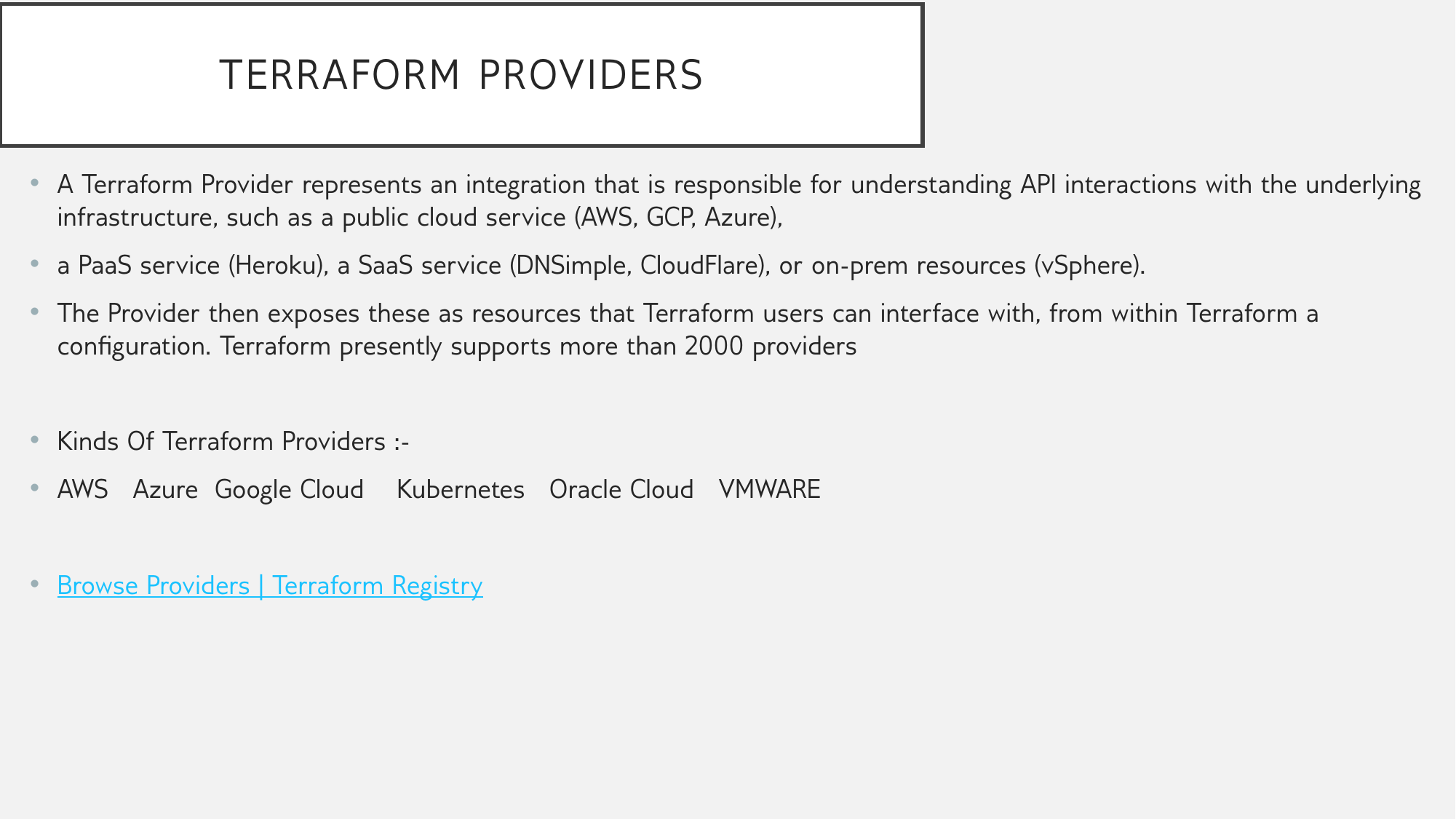

# Terraform Providers
A Terraform Provider represents an integration that is responsible for understanding API interactions with the underlying infrastructure, such as a public cloud service (AWS, GCP, Azure),
a PaaS service (Heroku), a SaaS service (DNSimple, CloudFlare), or on-prem resources (vSphere).
The Provider then exposes these as resources that Terraform users can interface with, from within Terraform a configuration. Terraform presently supports more than 2000 providers

Kinds Of Terraform Providers :-
AWS   Azure  Google Cloud    Kubernetes   Oracle Cloud   VMWARE

Browse Providers | Terraform Registry